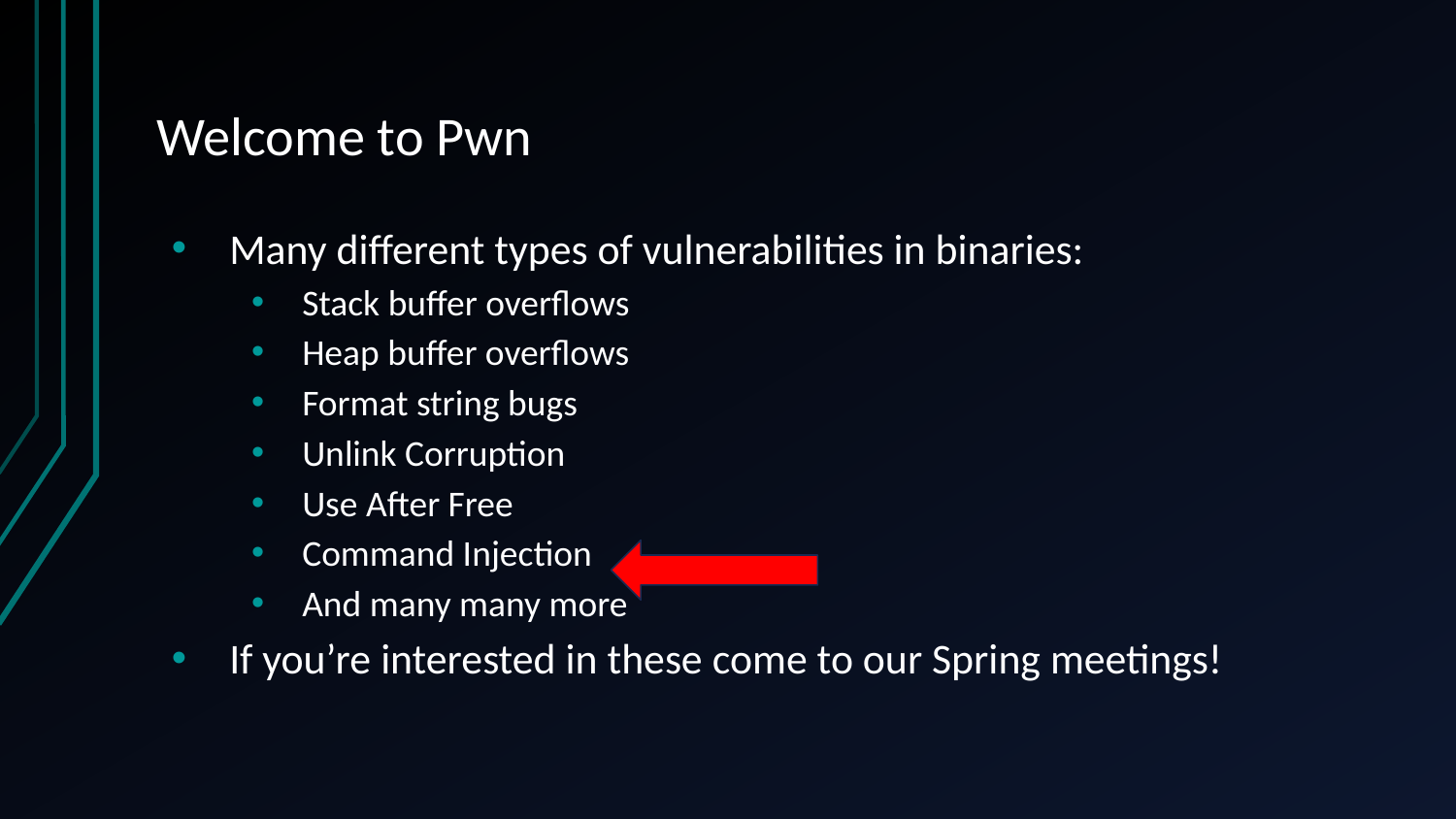

# Welcome to Pwn
Many different types of vulnerabilities in binaries:
Stack buffer overflows
Heap buffer overflows
Format string bugs
Unlink Corruption
Use After Free
Command Injection
And many many more
If you’re interested in these come to our Spring meetings!